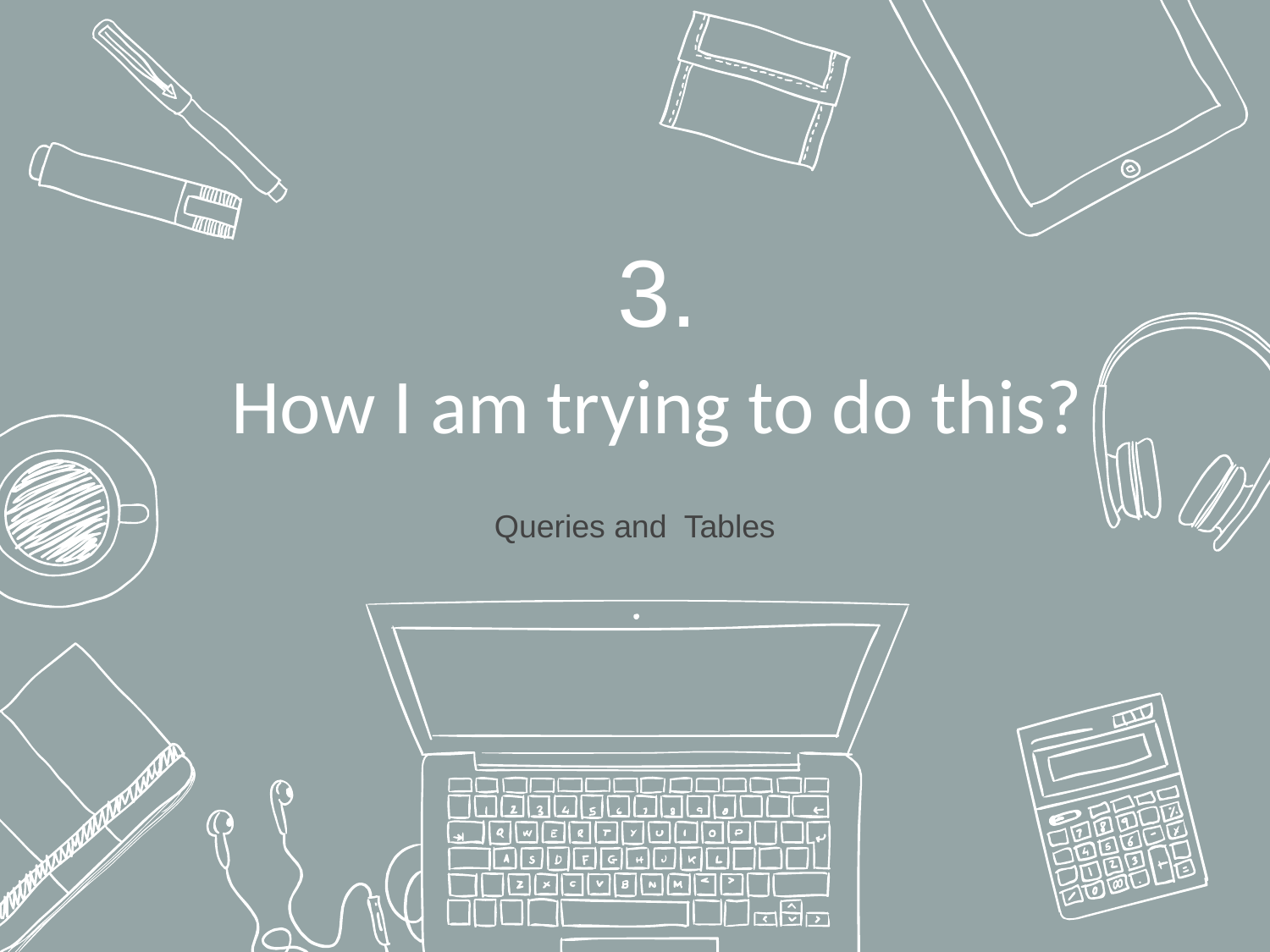

# 3.
How I am trying to do this?
Queries and  Tables